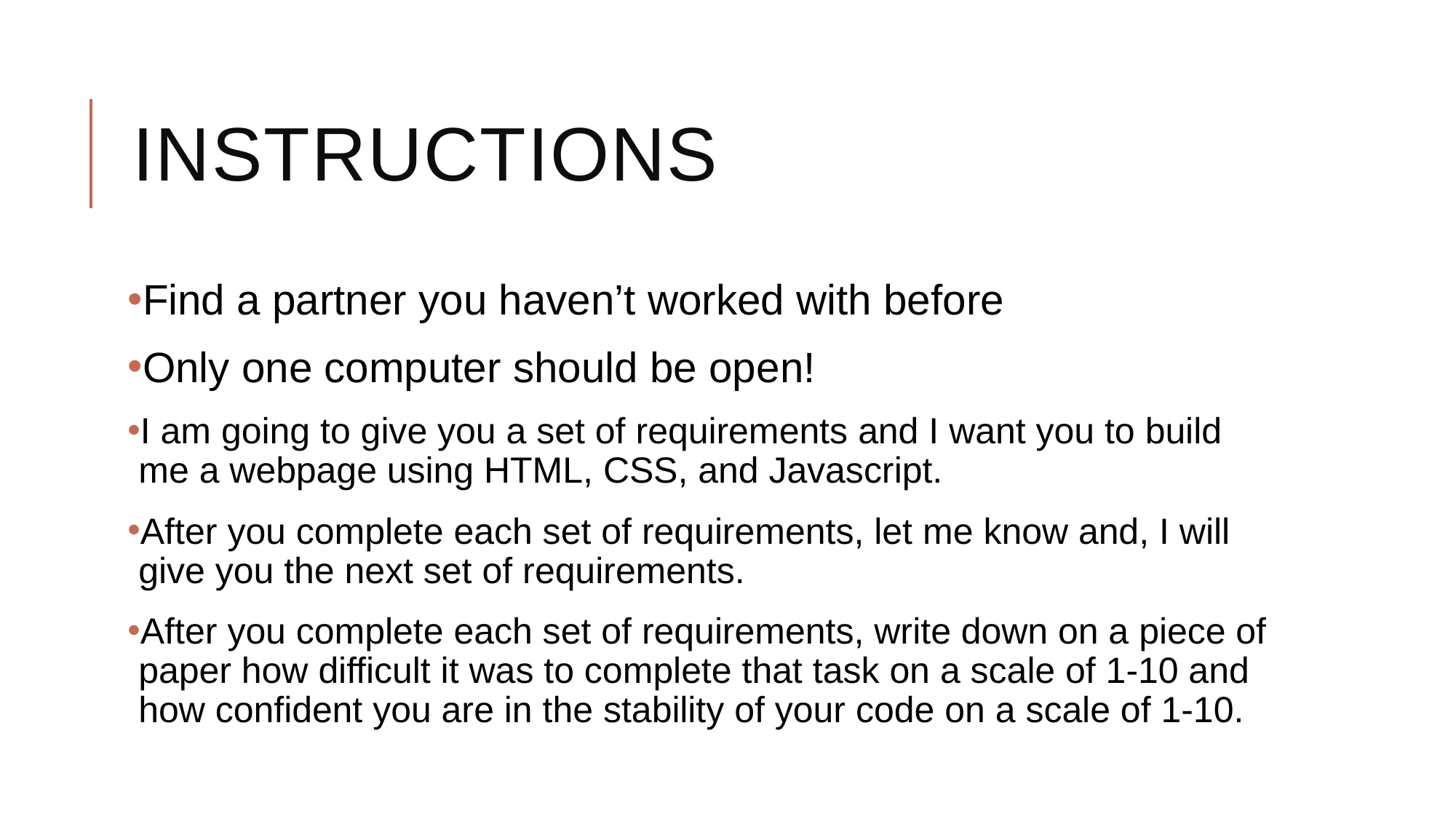

# Instructions
Find a partner you haven’t worked with before
Only one computer should be open!
I am going to give you a set of requirements and I want you to build me a webpage using HTML, CSS, and Javascript.
After you complete each set of requirements, let me know and, I will give you the next set of requirements.
After you complete each set of requirements, write down on a piece of paper how difficult it was to complete that task on a scale of 1-10 and how confident you are in the stability of your code on a scale of 1-10.